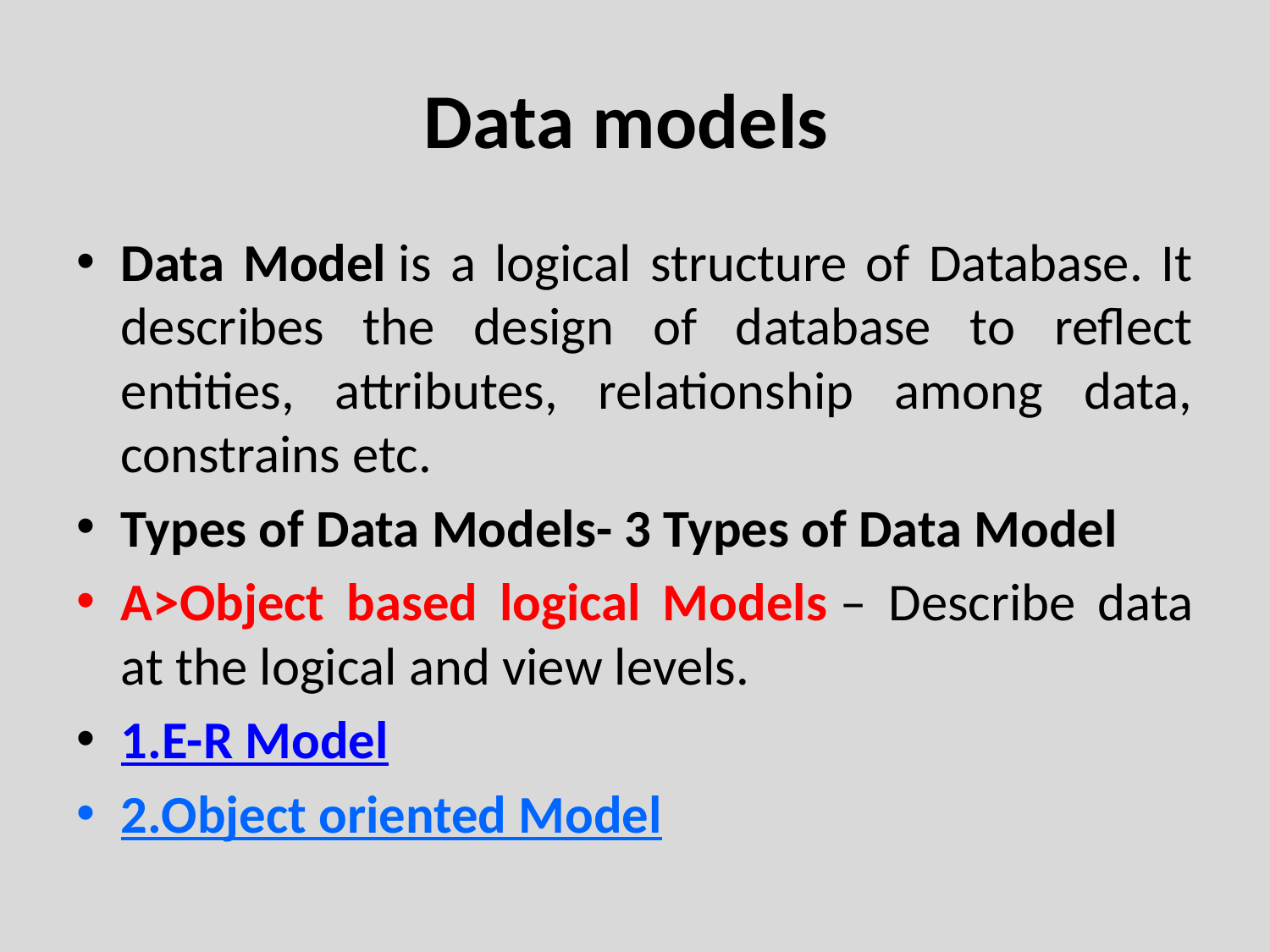

# Data models
Data Model is a logical structure of Database. It describes the design of database to reflect entities, attributes, relationship among data, constrains etc.
Types of Data Models- 3 Types of Data Model
A>Object based logical Models – Describe data at the logical and view levels.
1.E-R Model
2.Object oriented Model
Department of Computer Engineering, VIIT, Pune-48